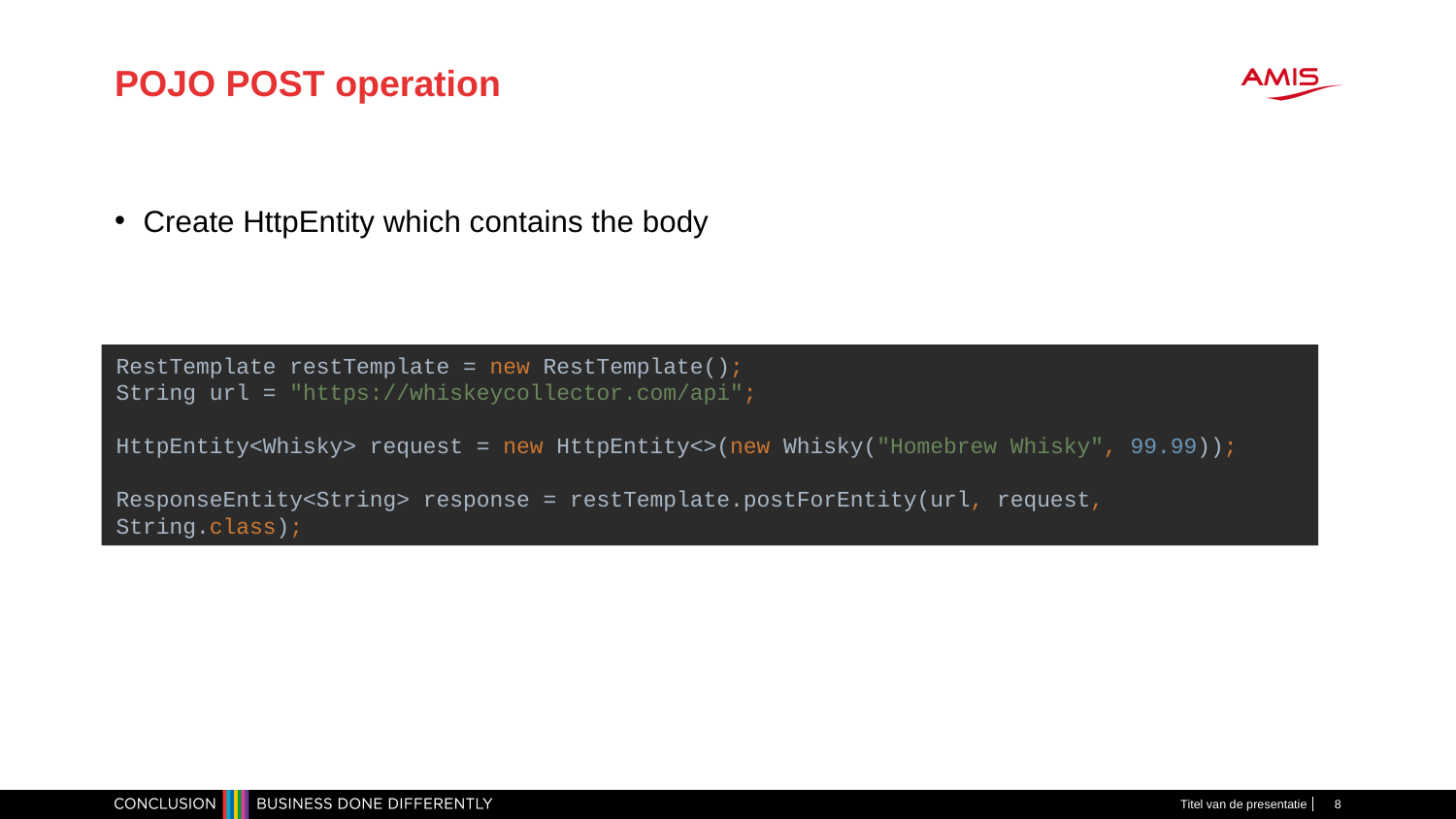

# POJO POST operation
Create HttpEntity which contains the body
RestTemplate restTemplate = new RestTemplate();
String url = "https://whiskeycollector.com/api";
HttpEntity<Whisky> request = new HttpEntity<>(new Whisky("Homebrew Whisky", 99.99));
ResponseEntity<String> response = restTemplate.postForEntity(url, request, String.class);
Titel van de presentatie
8